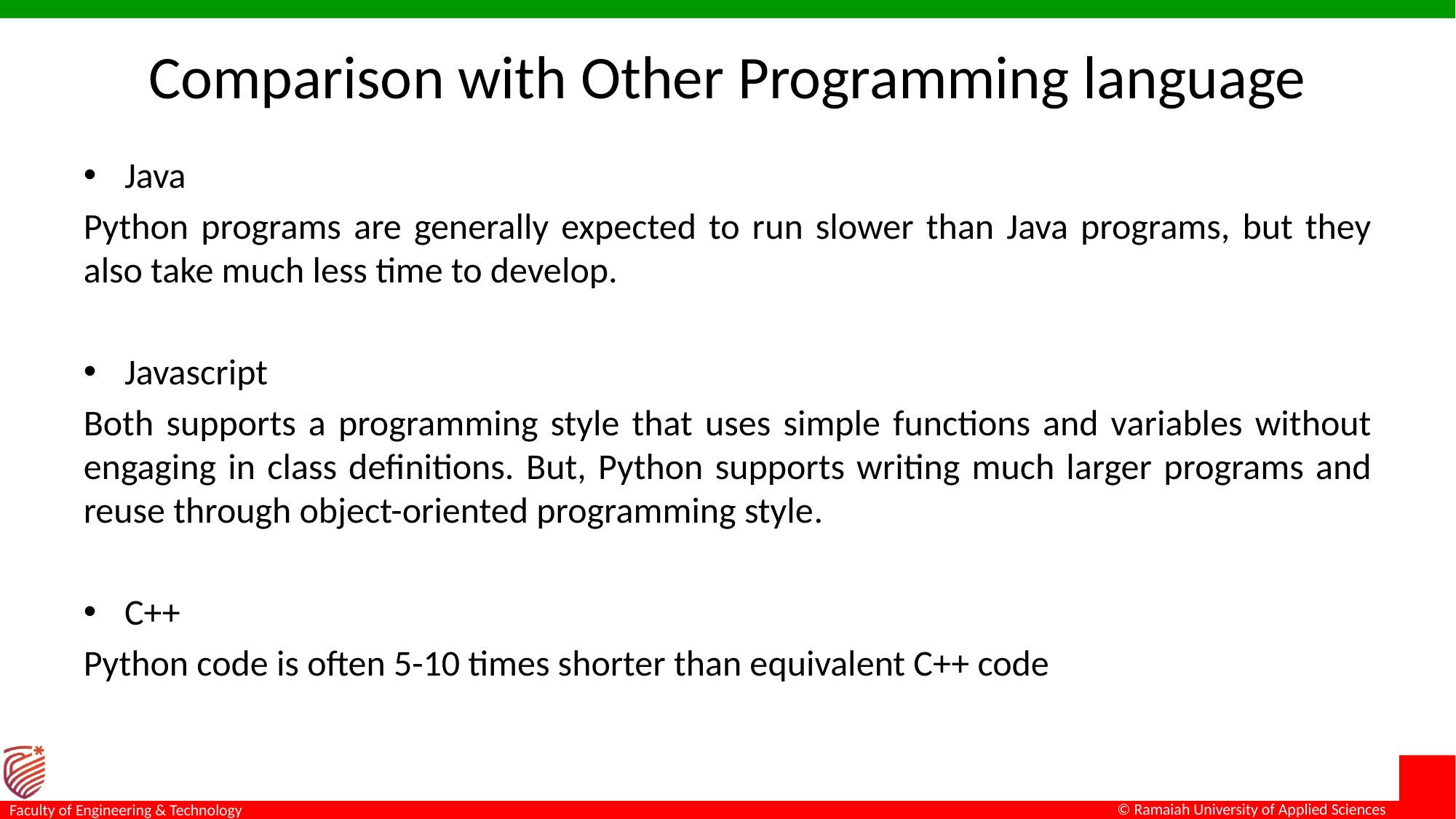

# Comparison with Other Programming language
Java
Python programs are generally expected to run slower than Java programs, but they also take much less time to develop.

Javascript
Both supports a programming style that uses simple functions and variables without engaging in class definitions. But, Python supports writing much larger programs and reuse through object-oriented programming style.

C++
Python code is often 5-10 times shorter than equivalent C++ code